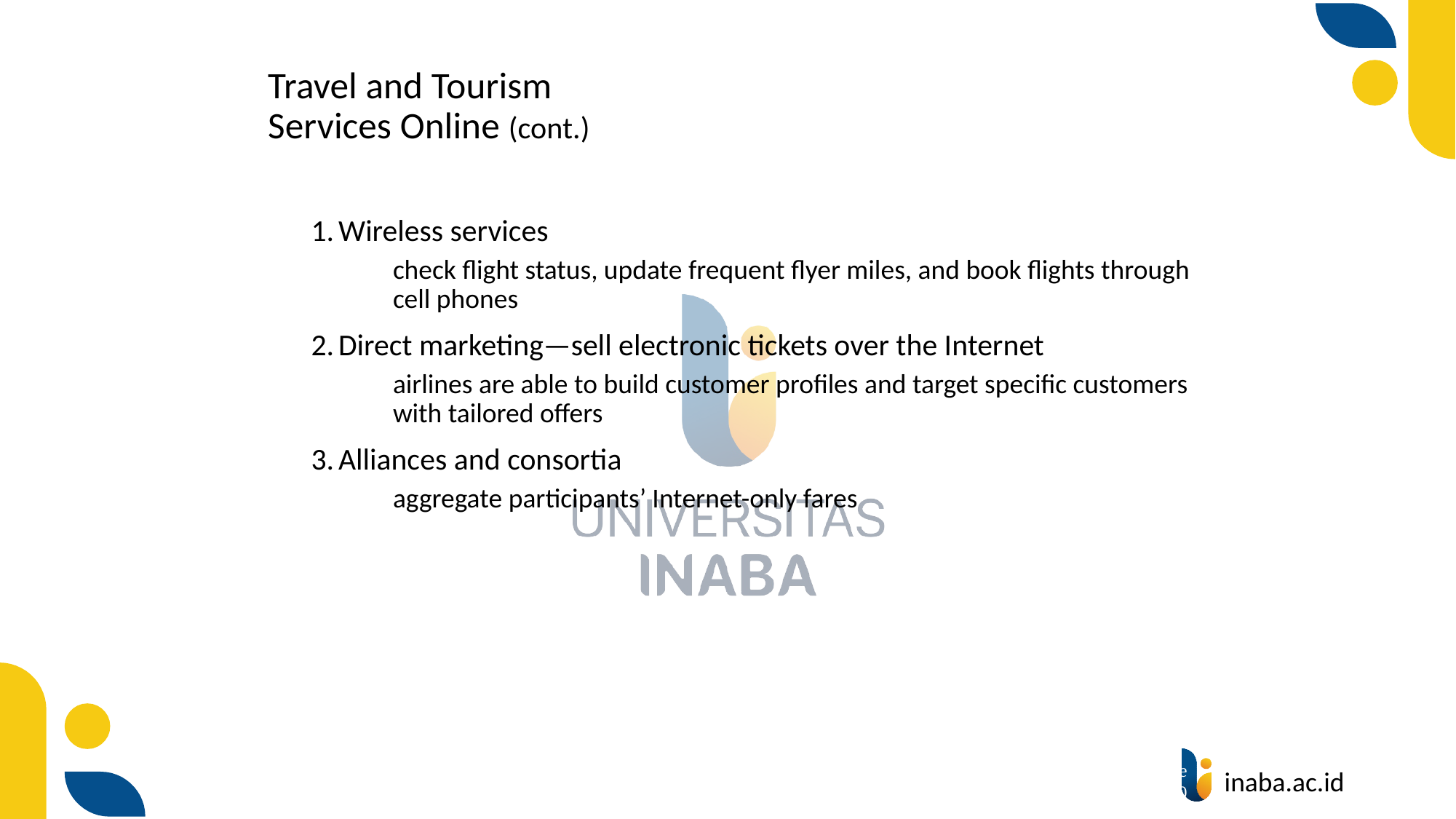

# Travel and Tourism Services Online (cont.)
Wireless services
	check flight status, update frequent flyer miles, and book flights through cell phones
Direct marketing—sell electronic tickets over the Internet
	airlines are able to build customer profiles and target specific customers with tailored offers
Alliances and consortia
	aggregate participants’ Internet-only fares
37
© Prentice Hall 2020